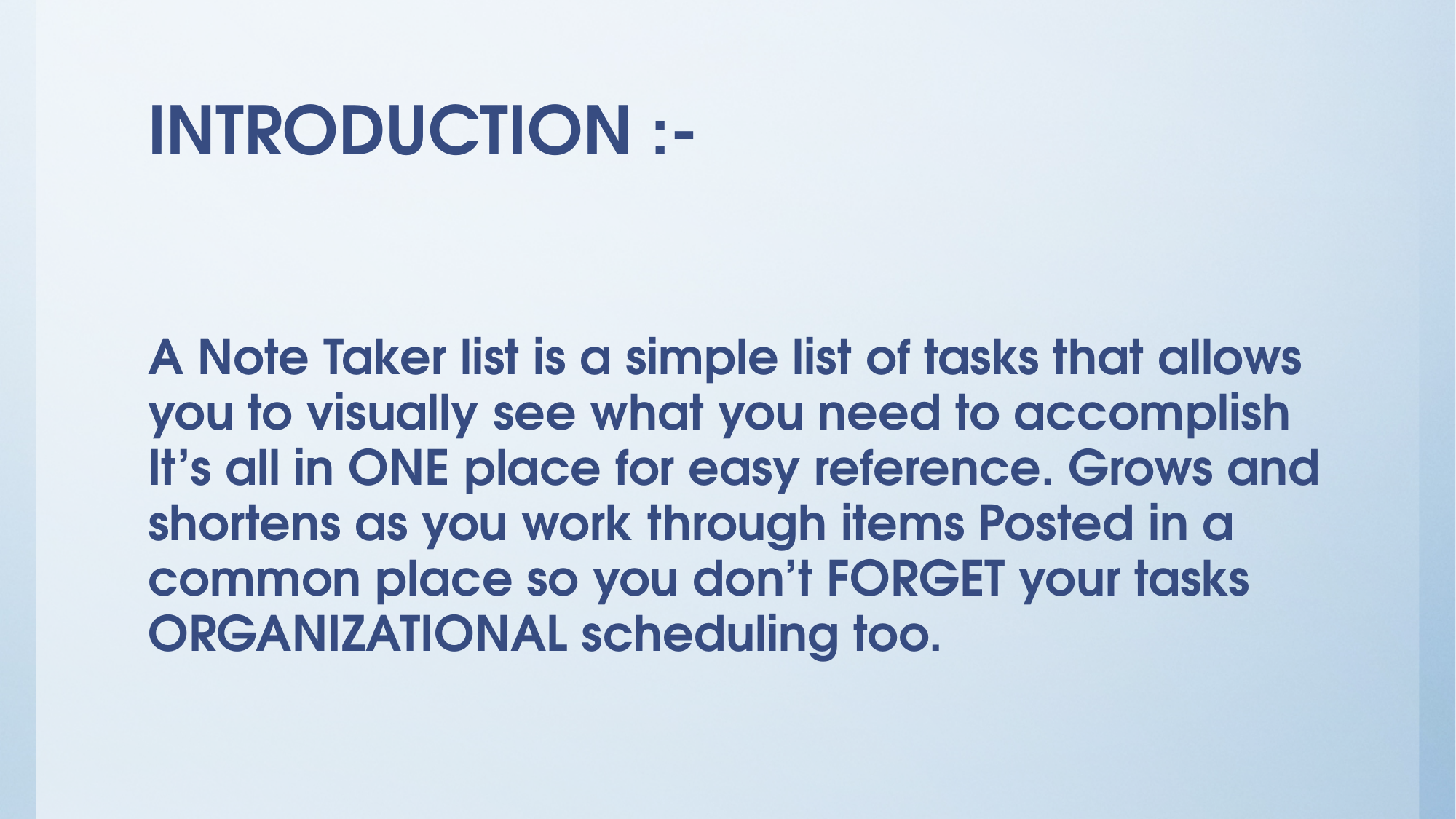

# INTRODUCTION :-

A Note Taker list is a simple list of tasks that allows you to visually see what you need to accomplish It’s all in ONE place for easy reference. Grows and shortens as you work through items Posted in a common place so you don’t FORGET your tasks ORGANIZATIONAL scheduling too.